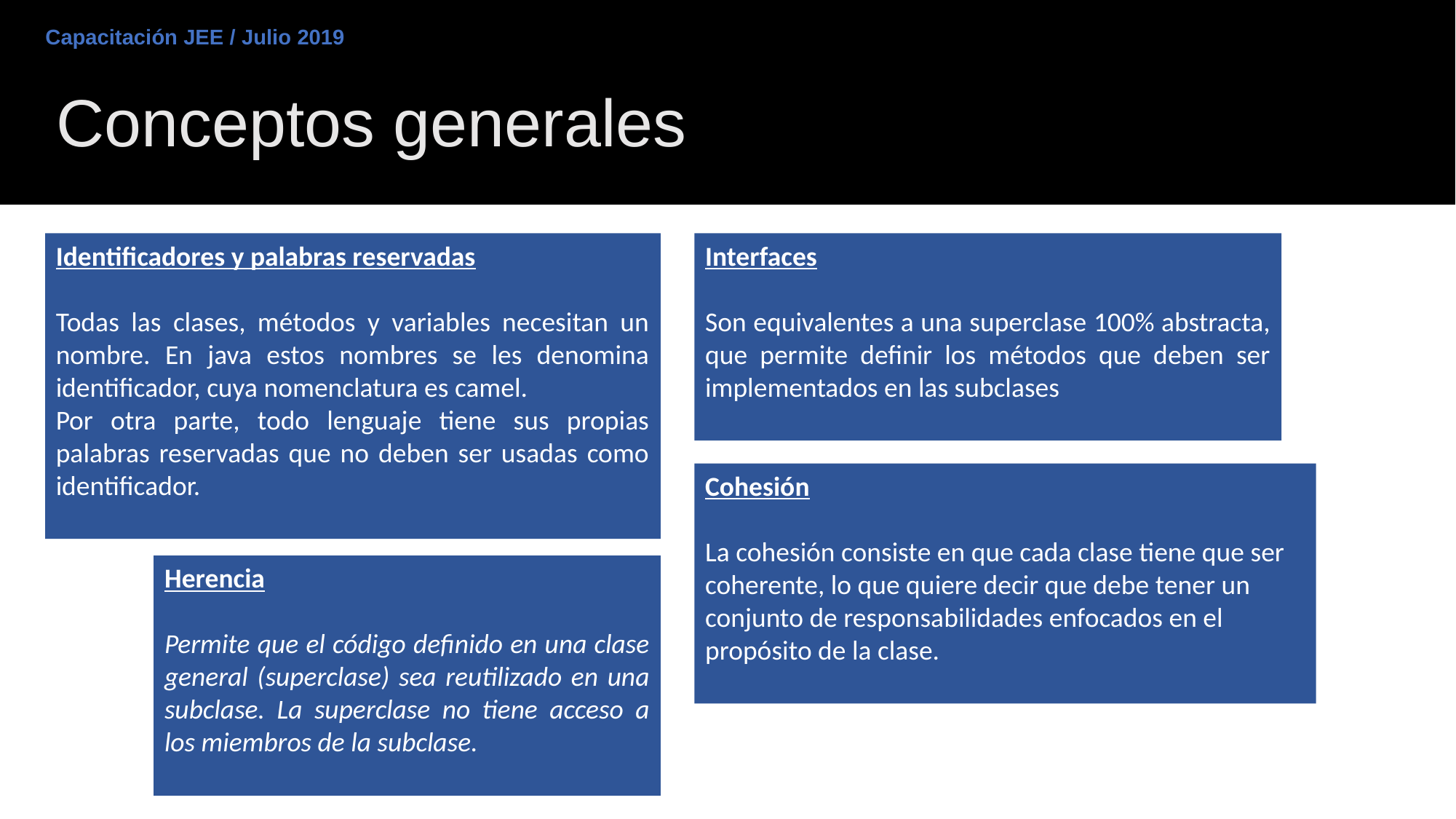

Capacitación JEE / Julio 2019
# Conceptos generales
Identificadores y palabras reservadas

Todas las clases, métodos y variables necesitan un nombre. En java estos nombres se les denomina identificador, cuya nomenclatura es camel.
Por otra parte, todo lenguaje tiene sus propias palabras reservadas que no deben ser usadas como identificador.

Interfaces

Son equivalentes a una superclase 100% abstracta, que permite definir los métodos que deben ser implementados en las subclases

Cohesión

La cohesión consiste en que cada clase tiene que ser coherente, lo que quiere decir que debe tener un conjunto de responsabilidades enfocados en el propósito de la clase.

Herencia

Permite que el código definido en una clase general (superclase) sea reutilizado en una subclase. La superclase no tiene acceso a los miembros de la subclase.